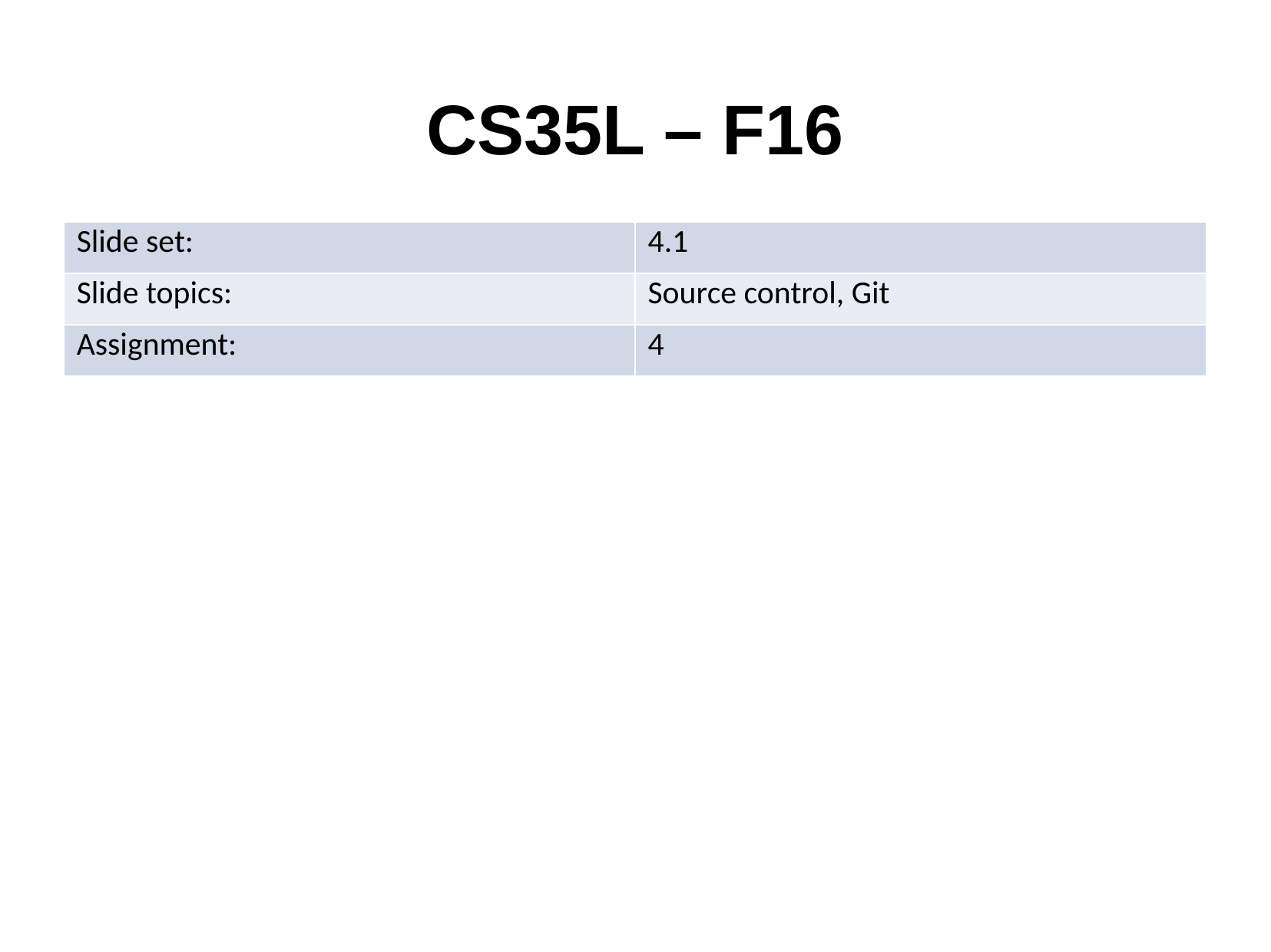

# CS35L – F16
| Slide set: | 4.1 |
| --- | --- |
| Slide topics: | Source control, Git |
| Assignment: | 4 |